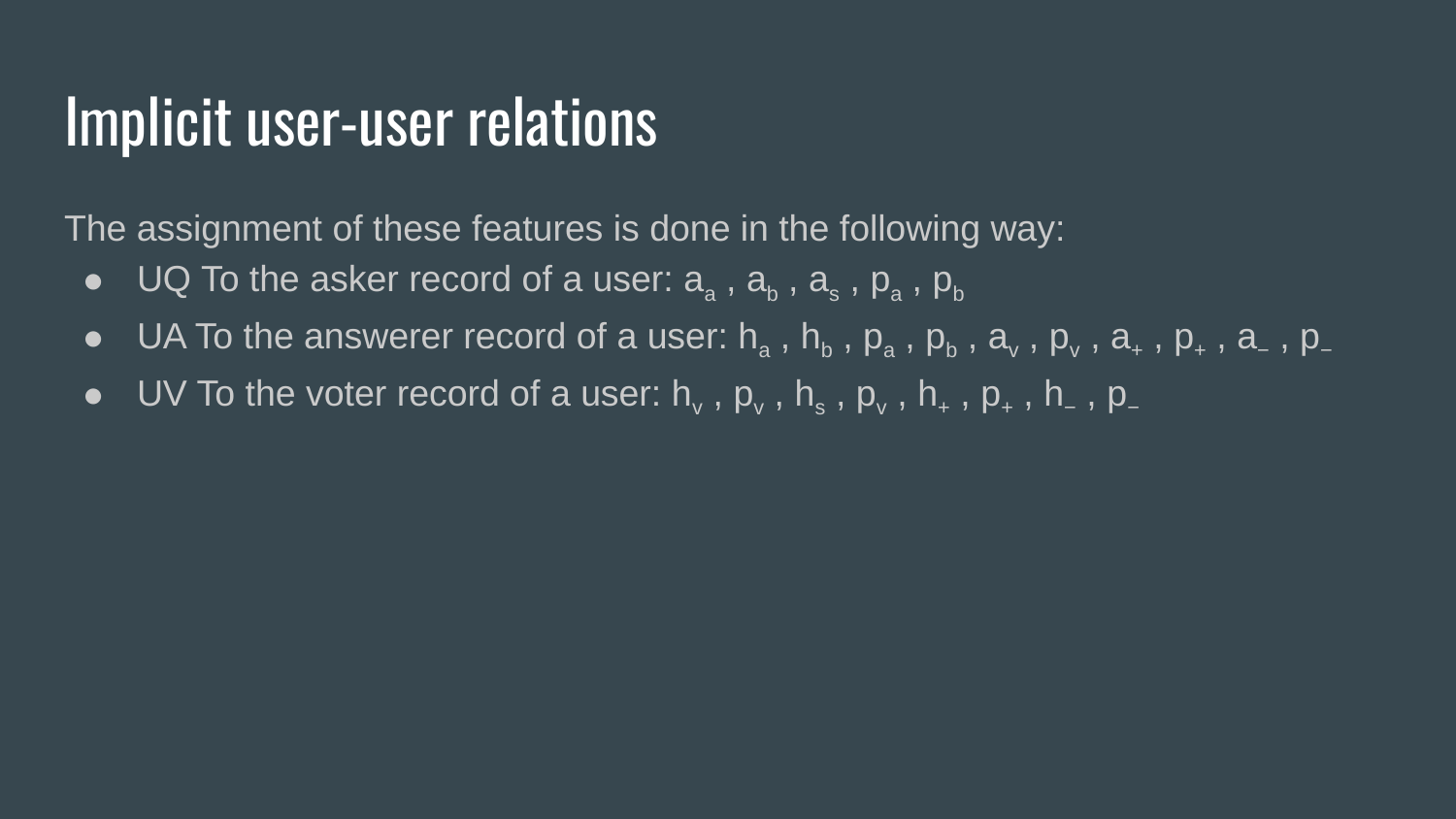

# Implicit user-user relations

The assignment of these features is done in the following way:
UQ To the asker record of a user: aa , ab , as , pa , pb
UA To the answerer record of a user: ha , hb , pa , pb , av , pv , a+ , p+ , a− , p−
UV To the voter record of a user: hv , pv , hs , pv , h+ , p+ , h− , p−